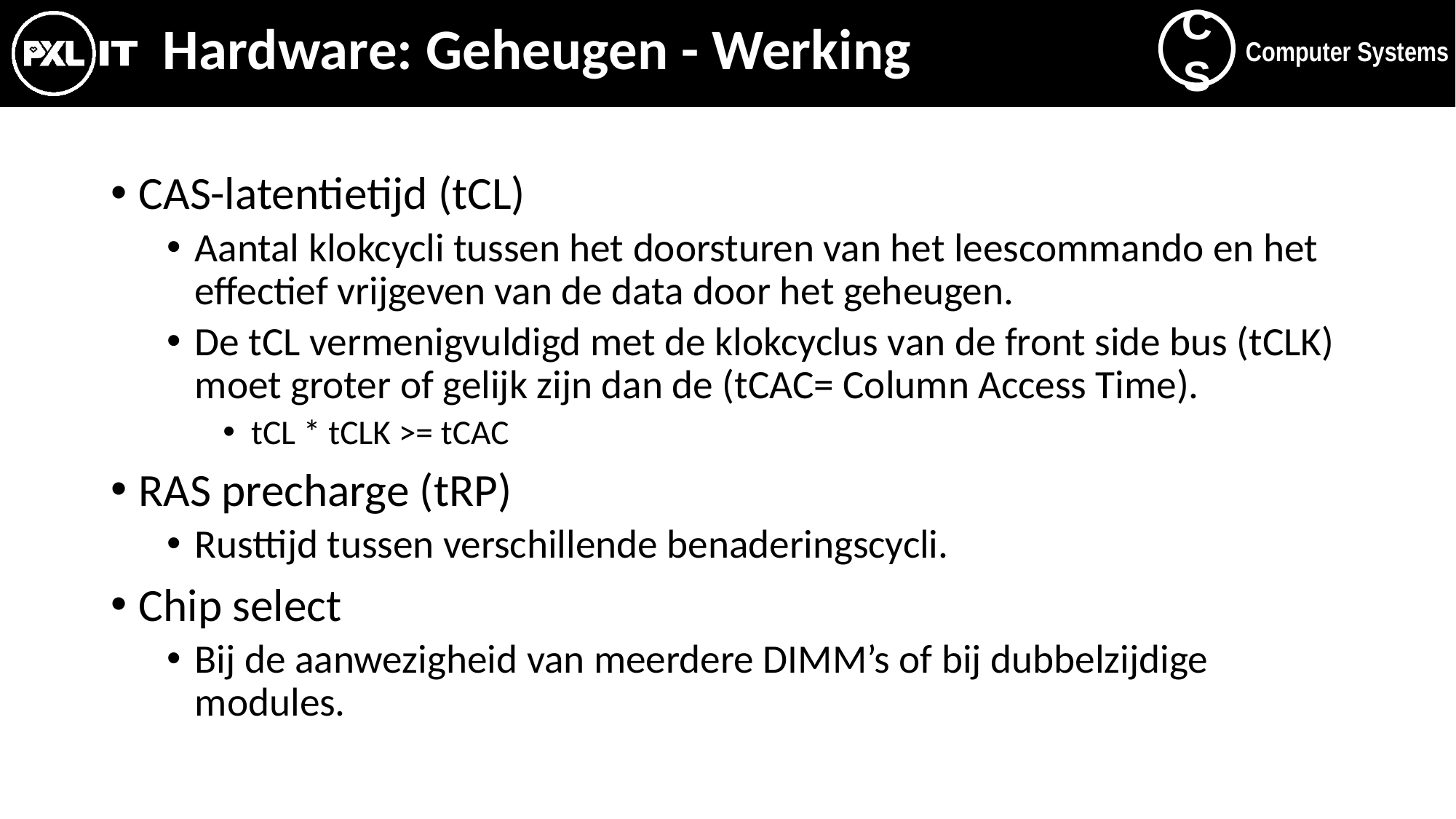

# Hardware: Geheugen - Werking
CAS-latentietijd (tCL)
Aantal klokcycli tussen het doorsturen van het leescommando en het effectief vrijgeven van de data door het geheugen.
De tCL vermenigvuldigd met de klokcyclus van de front side bus (tCLK) moet groter of gelijk zijn dan de (tCAC= Column Access Time).
tCL * tCLK >= tCAC
RAS precharge (tRP)
Rusttijd tussen verschillende benaderingscycli.
Chip select
Bij de aanwezigheid van meerdere DIMM’s of bij dubbelzijdige modules.